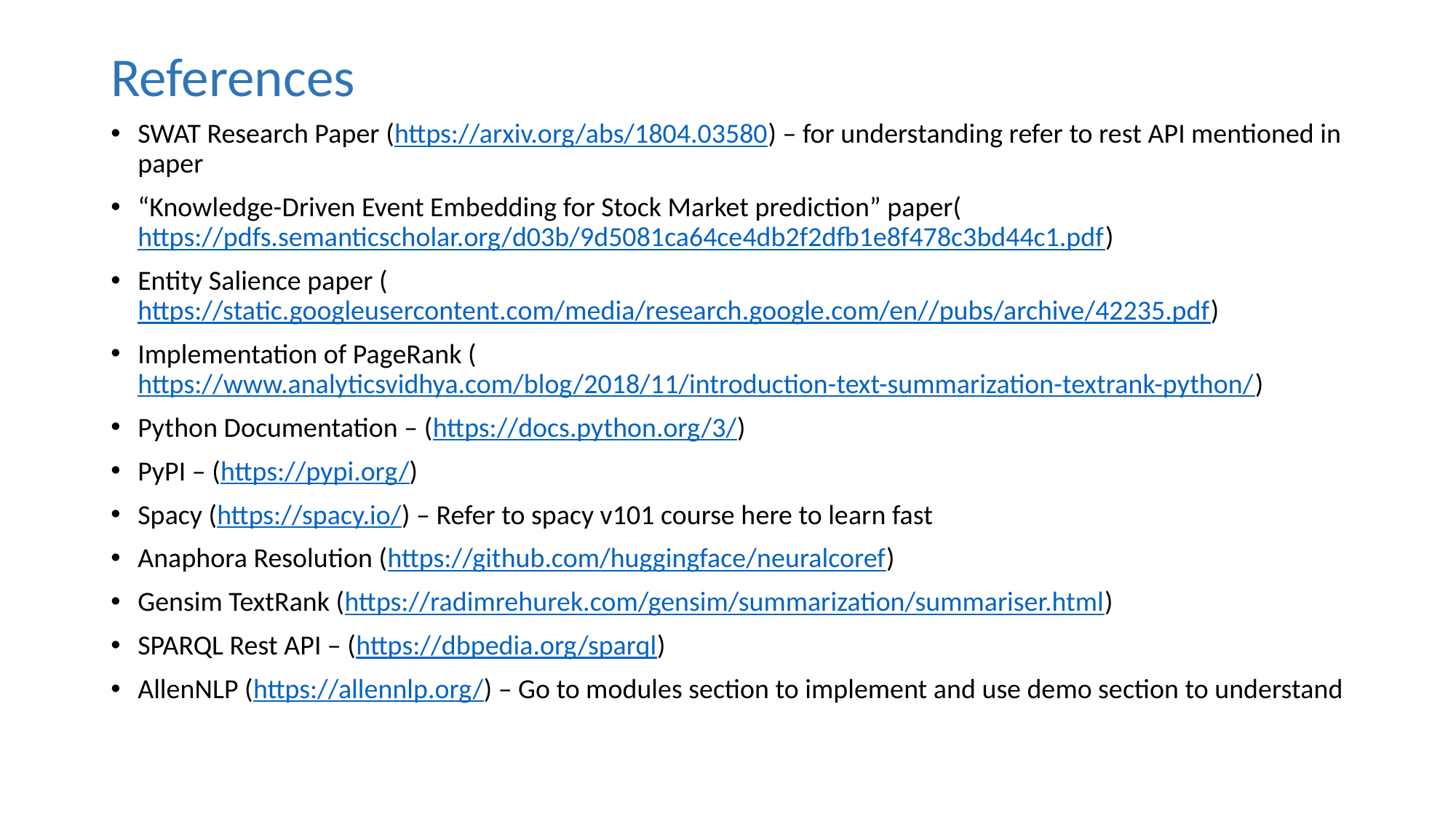

# References
SWAT Research Paper (https://arxiv.org/abs/1804.03580) – for understanding refer to rest API mentioned in paper
“Knowledge-Driven Event Embedding for Stock Market prediction” paper(https://pdfs.semanticscholar.org/d03b/9d5081ca64ce4db2f2dfb1e8f478c3bd44c1.pdf)
Entity Salience paper (https://static.googleusercontent.com/media/research.google.com/en//pubs/archive/42235.pdf)
Implementation of PageRank (https://www.analyticsvidhya.com/blog/2018/11/introduction-text-summarization-textrank-python/)
Python Documentation – (https://docs.python.org/3/)
PyPI – (https://pypi.org/)
Spacy (https://spacy.io/) – Refer to spacy v101 course here to learn fast
Anaphora Resolution (https://github.com/huggingface/neuralcoref)
Gensim TextRank (https://radimrehurek.com/gensim/summarization/summariser.html)
SPARQL Rest API – (https://dbpedia.org/sparql)
AllenNLP (https://allennlp.org/) – Go to modules section to implement and use demo section to understand